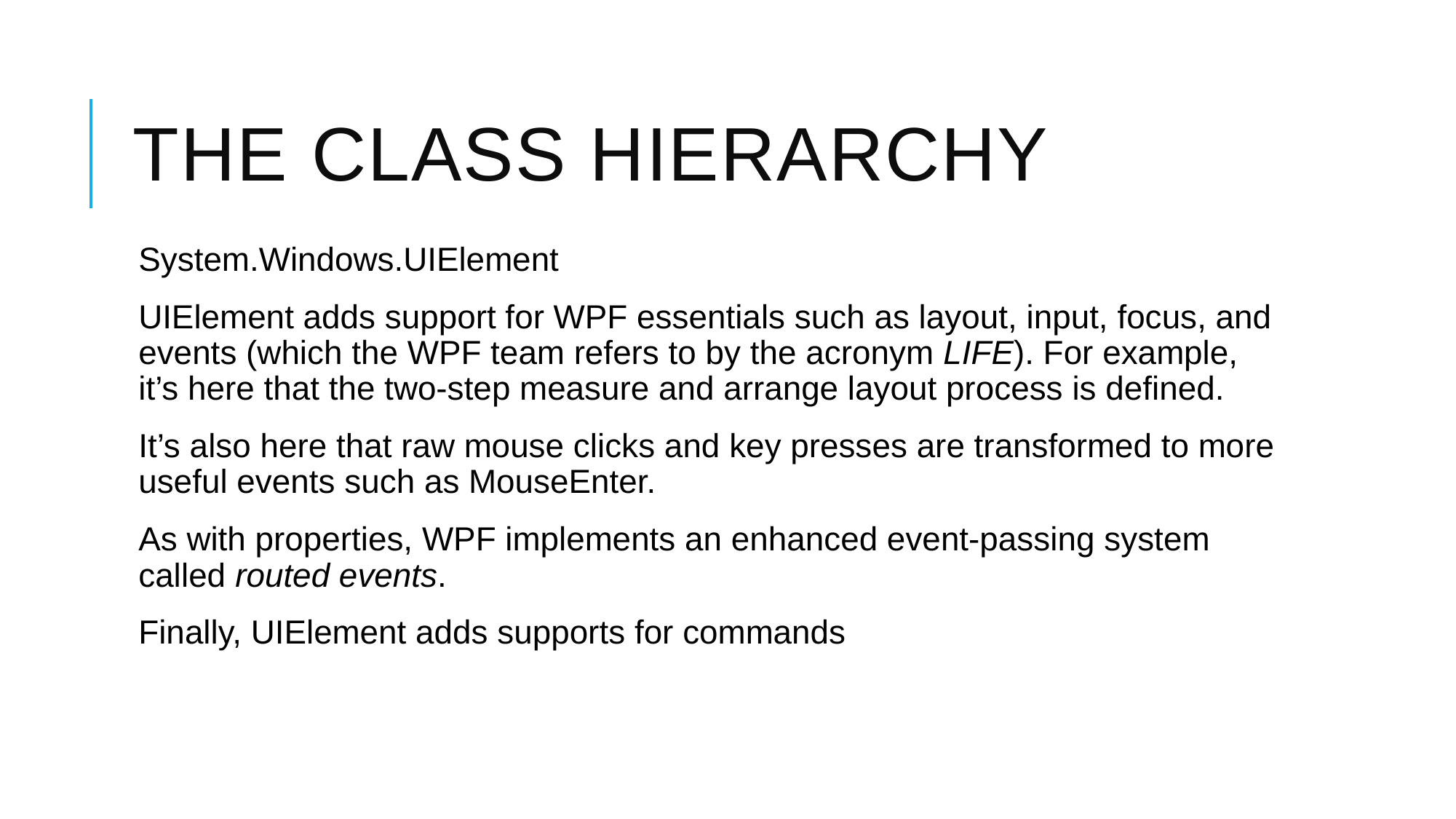

# The Class Hierarchy
System.Windows.UIElement
UIElement adds support for WPF essentials such as layout, input, focus, and events (which the WPF team refers to by the acronym LIFE). For example, it’s here that the two-step measure and arrange layout process is defined.
It’s also here that raw mouse clicks and key presses are transformed to more useful events such as MouseEnter.
As with properties, WPF implements an enhanced event-passing system called routed events.
Finally, UIElement adds supports for commands